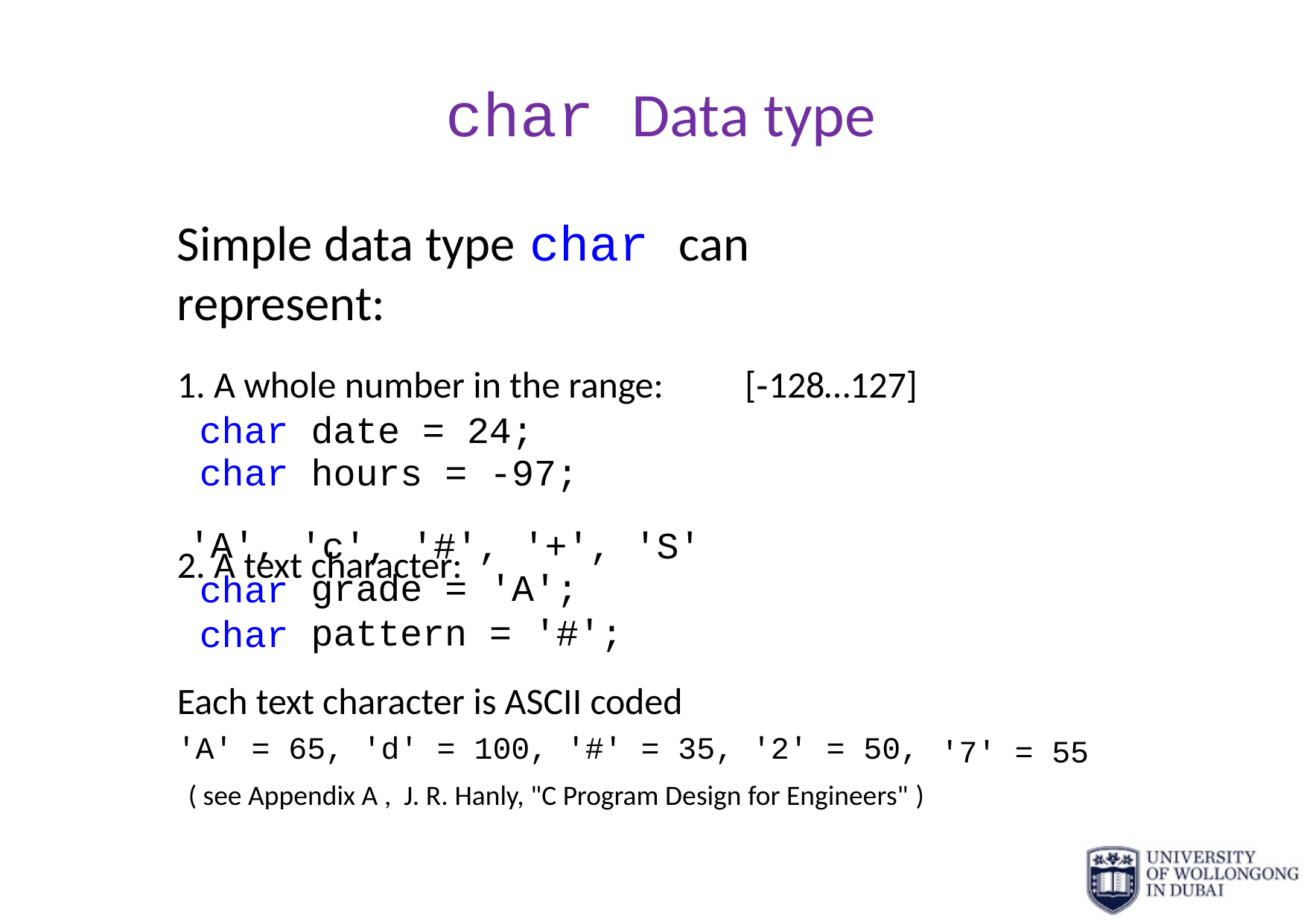

# char Data type
Simple data type char can represent:
A whole number in the range:	[‐128…127]
char date = 24; char hours = -97;

A text character:
'A',
char char
'c', '#',
'+', 'S'
grade = 'A'; pattern = '#';
Each text character is ASCII coded
'A' = 65, 'd' = 100, '#' = 35, '2' = 50,
( see Appendix A ,  J. R. Hanly, "C Program Design for Engineers" )
'7' = 55